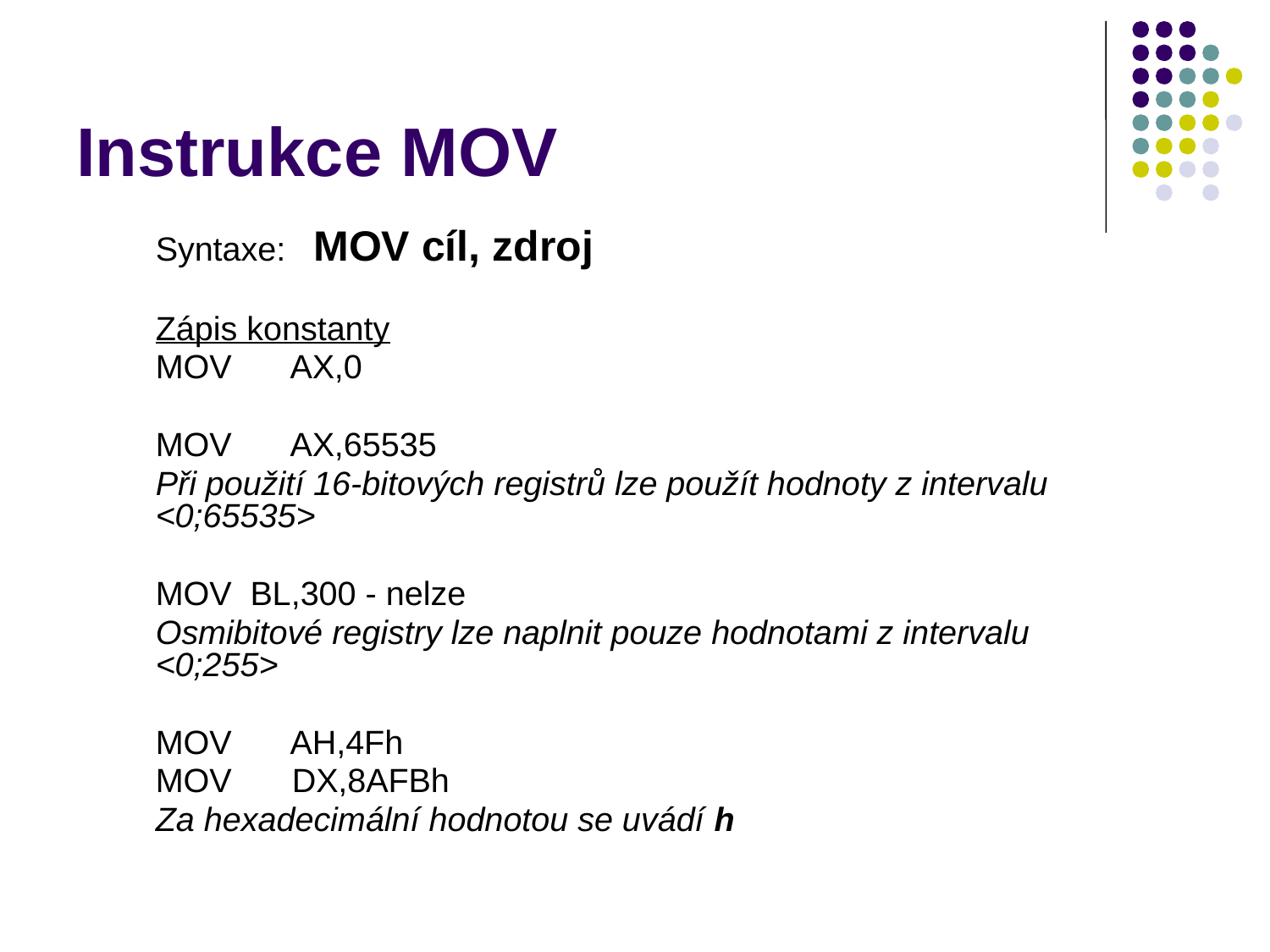

# Instrukce MOV
Syntaxe:   MOV cíl, zdroj

Zápis konstanty
MOV	 AX,0

MOV	 AX,65535
Při použití 16-bitových registrů lze použít hodnoty z intervalu <0;65535>

MOV  BL,300 - nelze
Osmibitové registry lze naplnit pouze hodnotami z intervalu <0;255>

MOV	 AH,4Fh
MOV	 DX,8AFBh
Za hexadecimální hodnotou se uvádí h